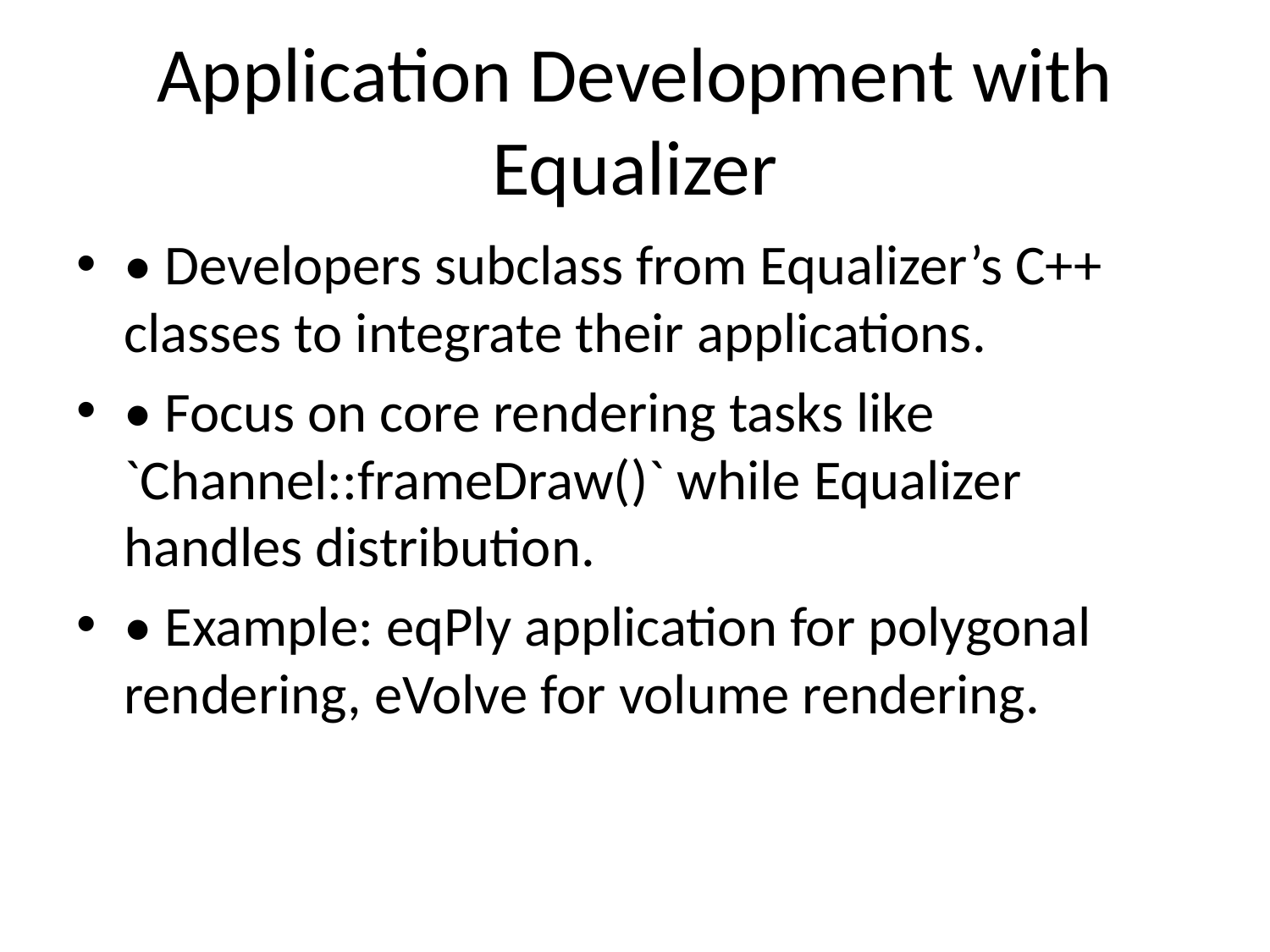

# Application Development with Equalizer
• Developers subclass from Equalizer’s C++ classes to integrate their applications.
• Focus on core rendering tasks like `Channel::frameDraw()` while Equalizer handles distribution.
• Example: eqPly application for polygonal rendering, eVolve for volume rendering.